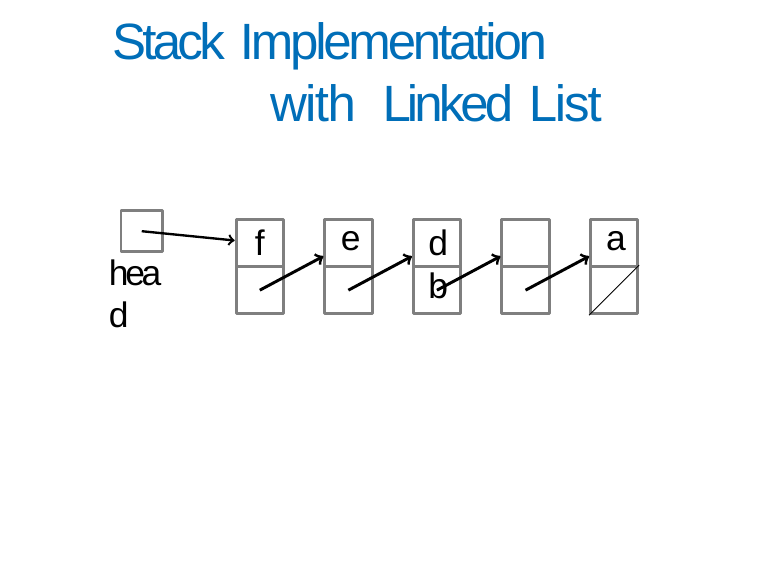

# Stack Implementation with  Linked List

e
a

f
d	b

head